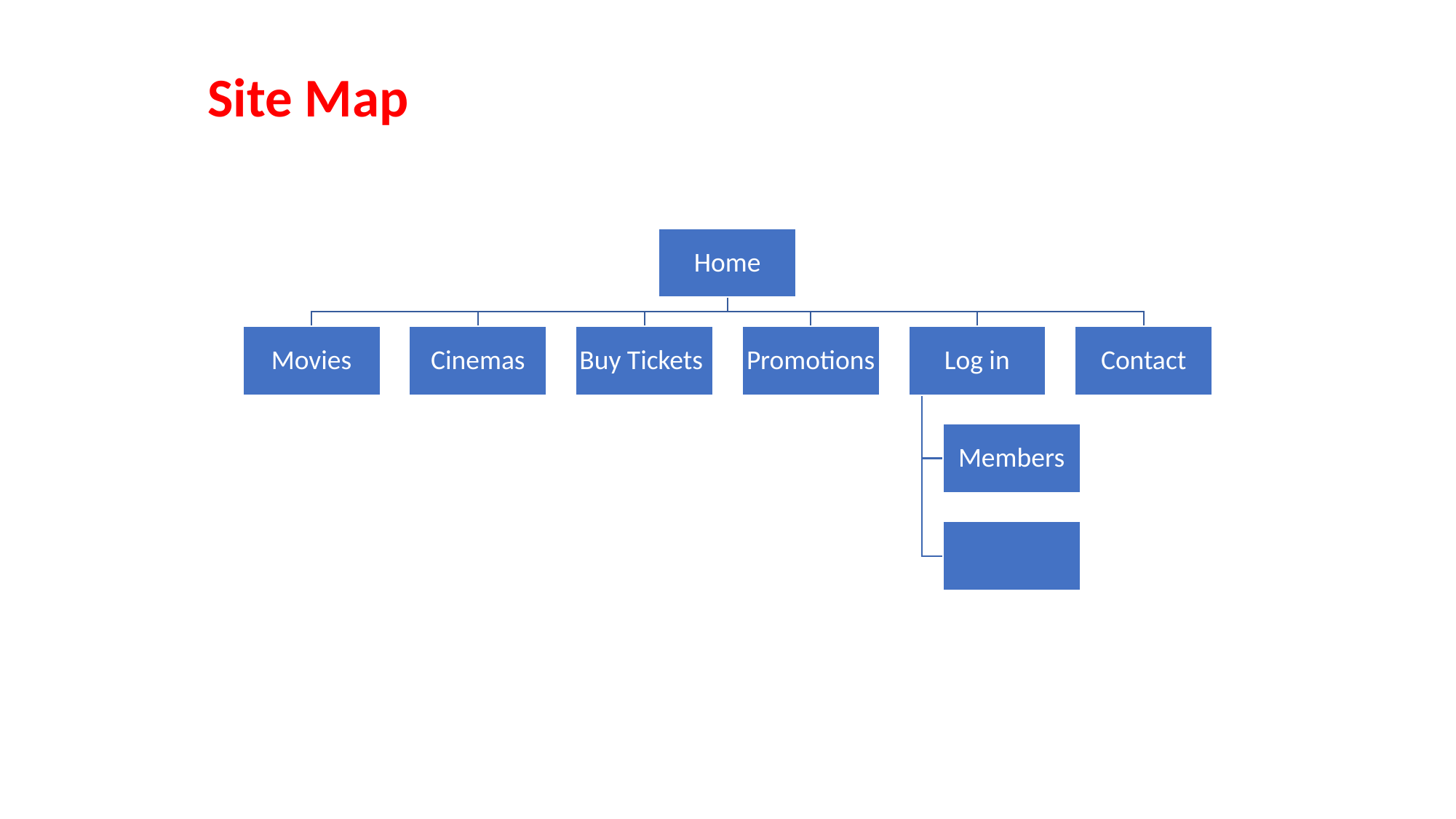

Site Map
Home
Movies
Cinemas
Buy Tickets
Promotions
Log in
Members

Contact